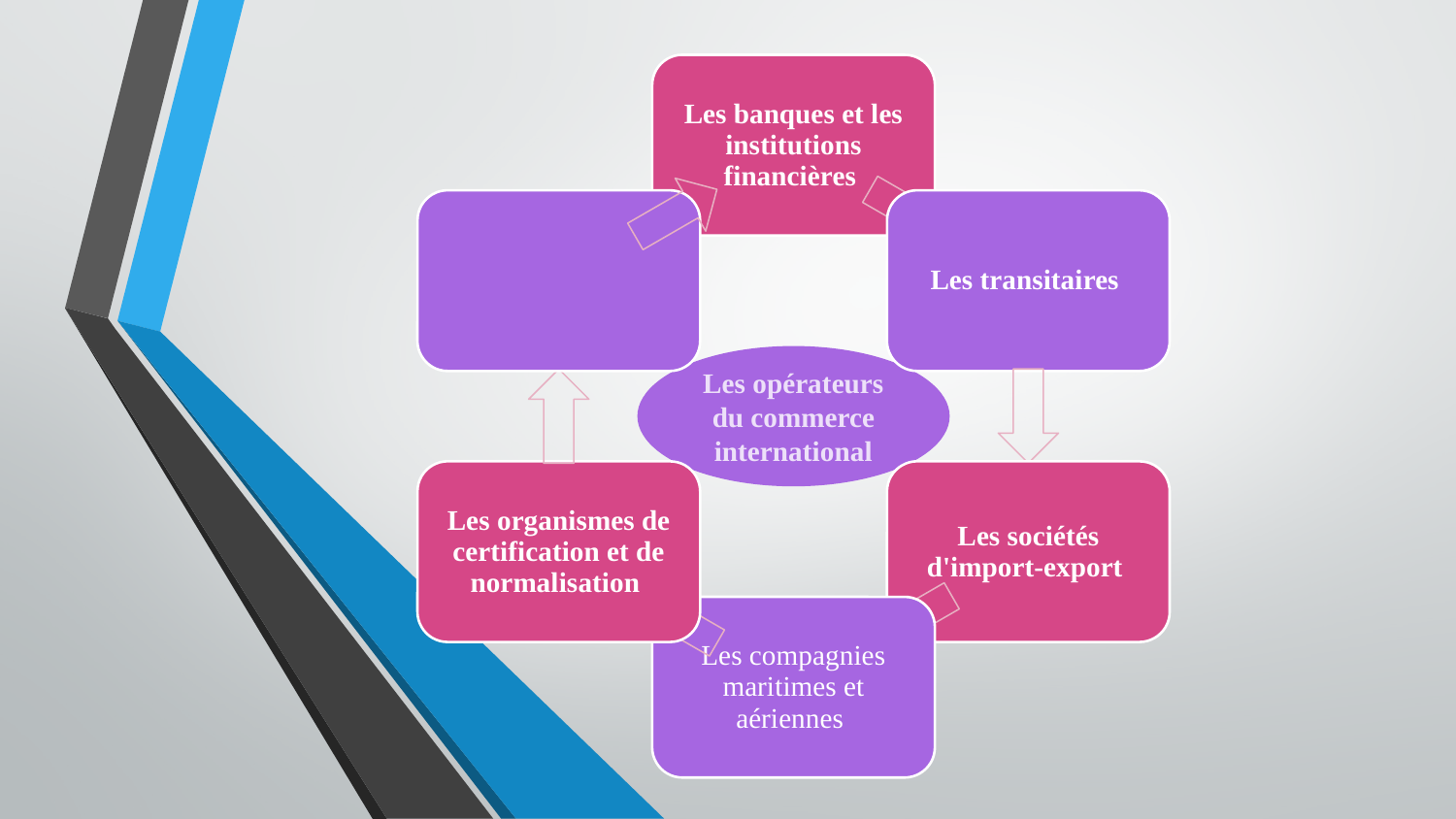

#
Les sociétés d'import-export
Les transitaires
Les banques et les institutions financières
Les organismes de certification et de normalisation
Les compagnies maritimes et aériennes
Les opérateurs du commerce international